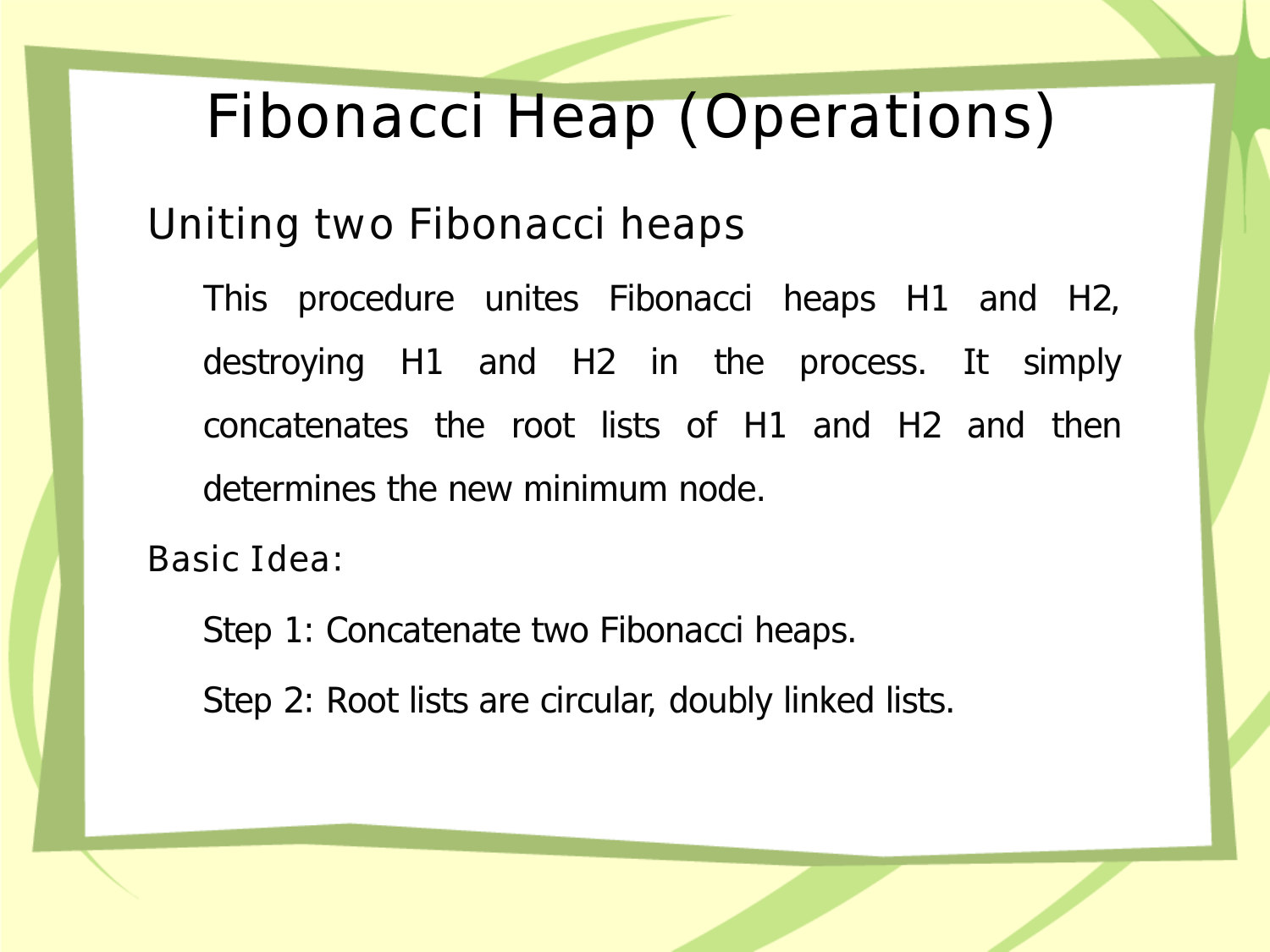

# Fibonacci Heap (Operations)
Uniting two Fibonacci heaps
This procedure unites Fibonacci heaps H1 and H2, destroying H1 and H2 in the process. It simply concatenates the root lists of H1 and H2 and then determines the new minimum node.
Basic Idea:
Step 1: Concatenate two Fibonacci heaps.
Step 2: Root lists are circular, doubly linked lists.